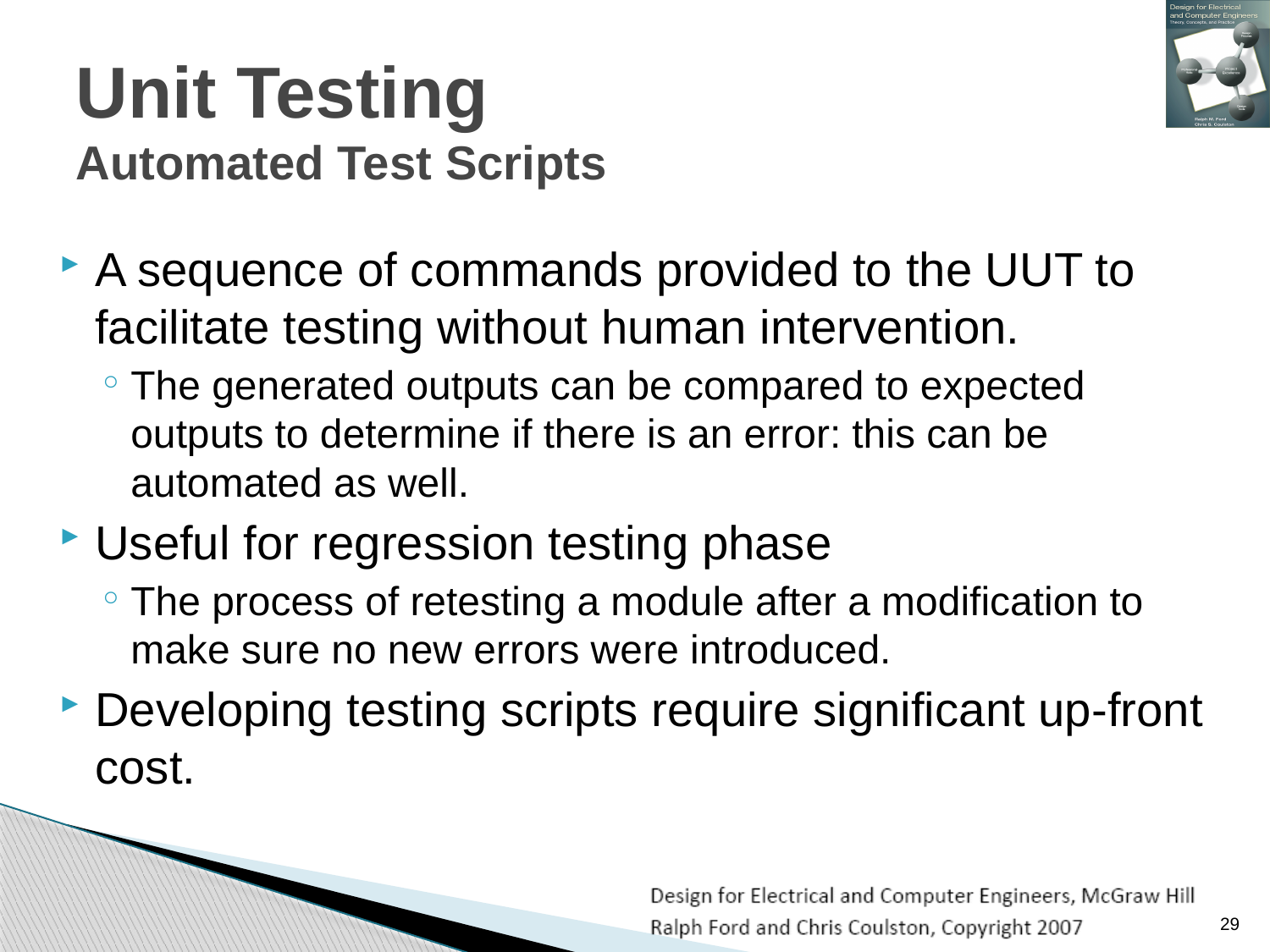

# Unit Testing Automated Test Scripts
A sequence of commands provided to the UUT to facilitate testing without human intervention.
The generated outputs can be compared to expected outputs to determine if there is an error: this can be automated as well.
Useful for regression testing phase
The process of retesting a module after a modification to make sure no new errors were introduced.
Developing testing scripts require significant up-front cost.
29